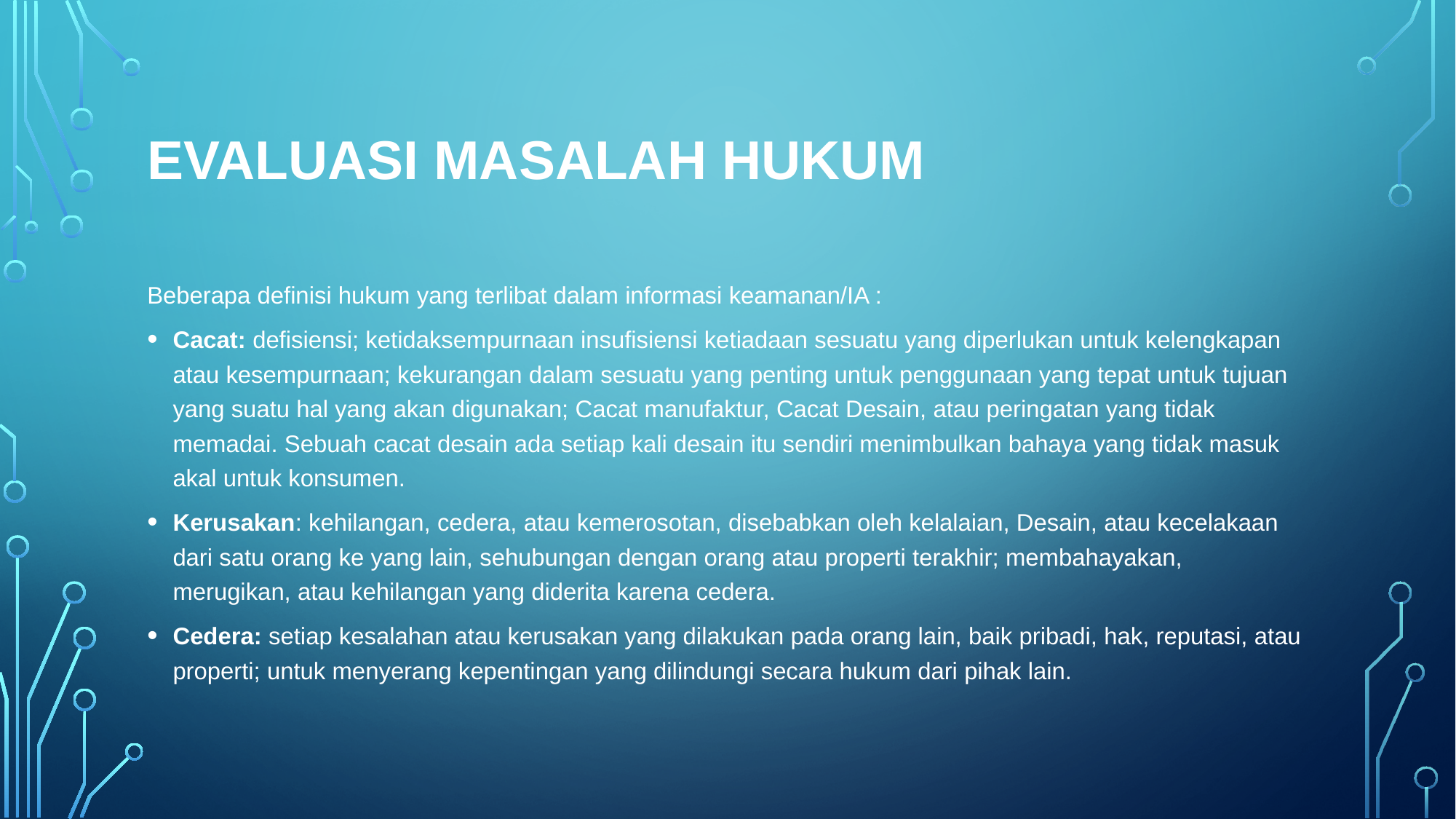

# Evaluasi Masalah Hukum
Beberapa definisi hukum yang terlibat dalam informasi keamanan/IA :
Cacat: defisiensi; ketidaksempurnaan insufisiensi ketiadaan sesuatu yang diperlukan untuk kelengkapan atau kesempurnaan; kekurangan dalam sesuatu yang penting untuk penggunaan yang tepat untuk tujuan yang suatu hal yang akan digunakan; Cacat manufaktur, Cacat Desain, atau peringatan yang tidak memadai. Sebuah cacat desain ada setiap kali desain itu sendiri menimbulkan bahaya yang tidak masuk akal untuk konsumen.
Kerusakan: kehilangan, cedera, atau kemerosotan, disebabkan oleh kelalaian, Desain, atau kecelakaan dari satu orang ke yang lain, sehubungan dengan orang atau properti terakhir; membahayakan, merugikan, atau kehilangan yang diderita karena cedera.
Cedera: setiap kesalahan atau kerusakan yang dilakukan pada orang lain, baik pribadi, hak, reputasi, atau properti; untuk menyerang kepentingan yang dilindungi secara hukum dari pihak lain.